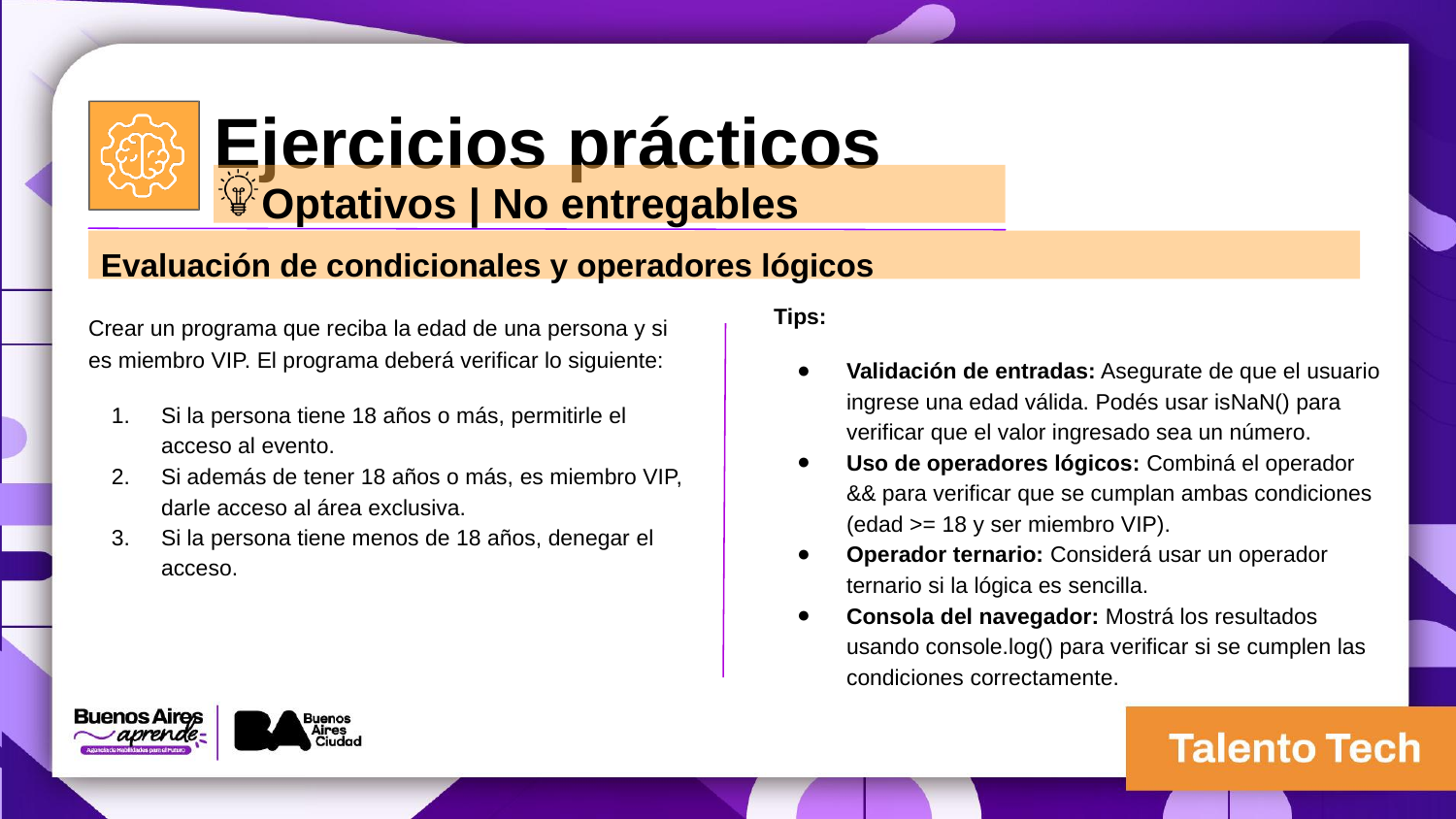

Ejercicios prácticos

Optativos | No entregables

Evaluación de condicionales y operadores lógicos
Tips:
Validación de entradas: Asegurate de que el usuario ingrese una edad válida. Podés usar isNaN() para verificar que el valor ingresado sea un número.
Uso de operadores lógicos: Combiná el operador && para verificar que se cumplan ambas condiciones (edad >= 18 y ser miembro VIP).
Operador ternario: Considerá usar un operador ternario si la lógica es sencilla.
Consola del navegador: Mostrá los resultados usando console.log() para verificar si se cumplen las condiciones correctamente.
Crear un programa que reciba la edad de una persona y si es miembro VIP. El programa deberá verificar lo siguiente:
Si la persona tiene 18 años o más, permitirle el acceso al evento.
Si además de tener 18 años o más, es miembro VIP, darle acceso al área exclusiva.
Si la persona tiene menos de 18 años, denegar el acceso.